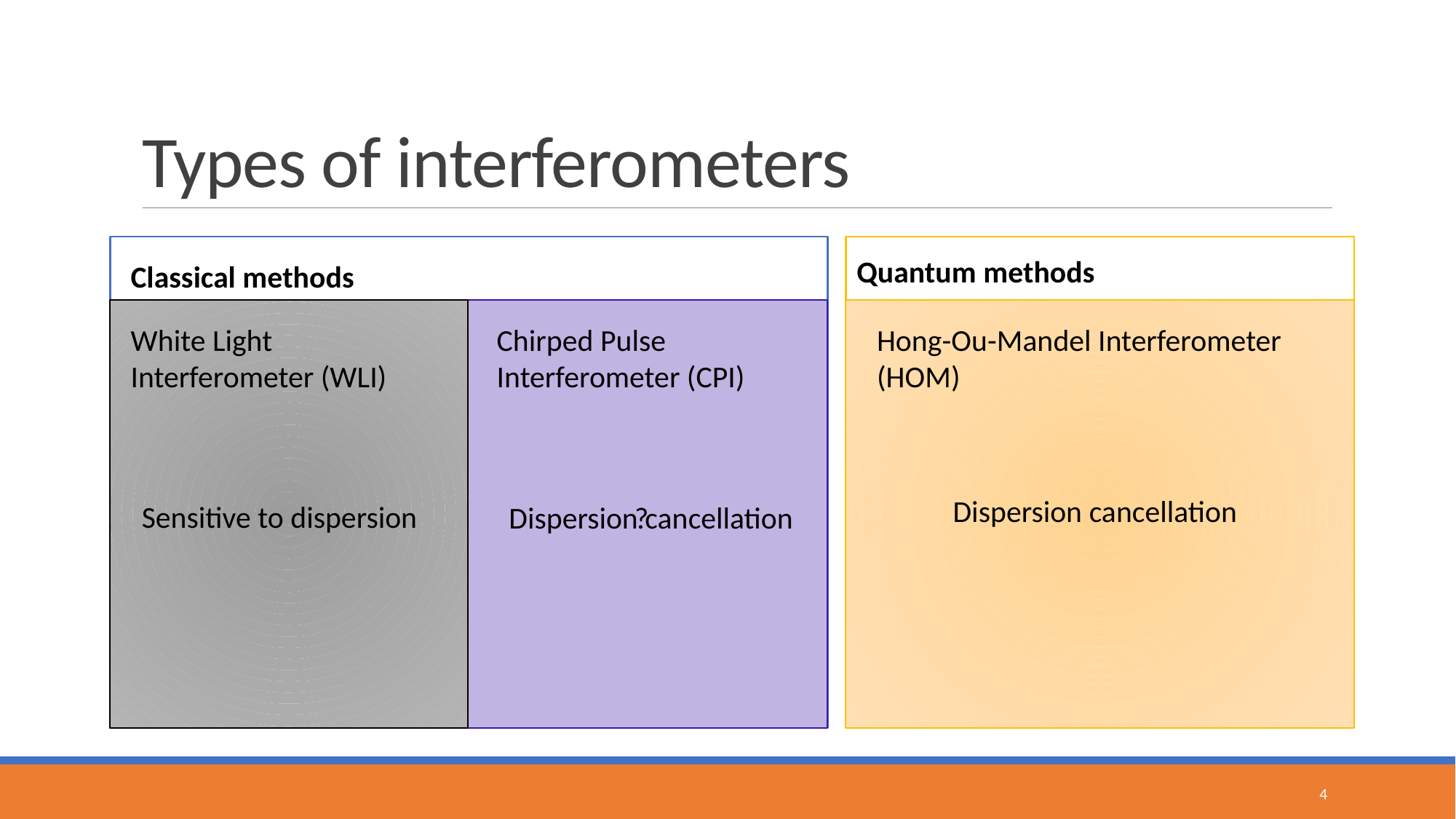

# Types of interferometers

Quantum methods
Classical methods

White Light Interferometer (WLI)
Chirped Pulse Interferometer (CPI)
Hong-Ou-Mandel Interferometer (HOM)
Dispersion cancellation
Sensitive to dispersion
Dispersion cancellation
?
4